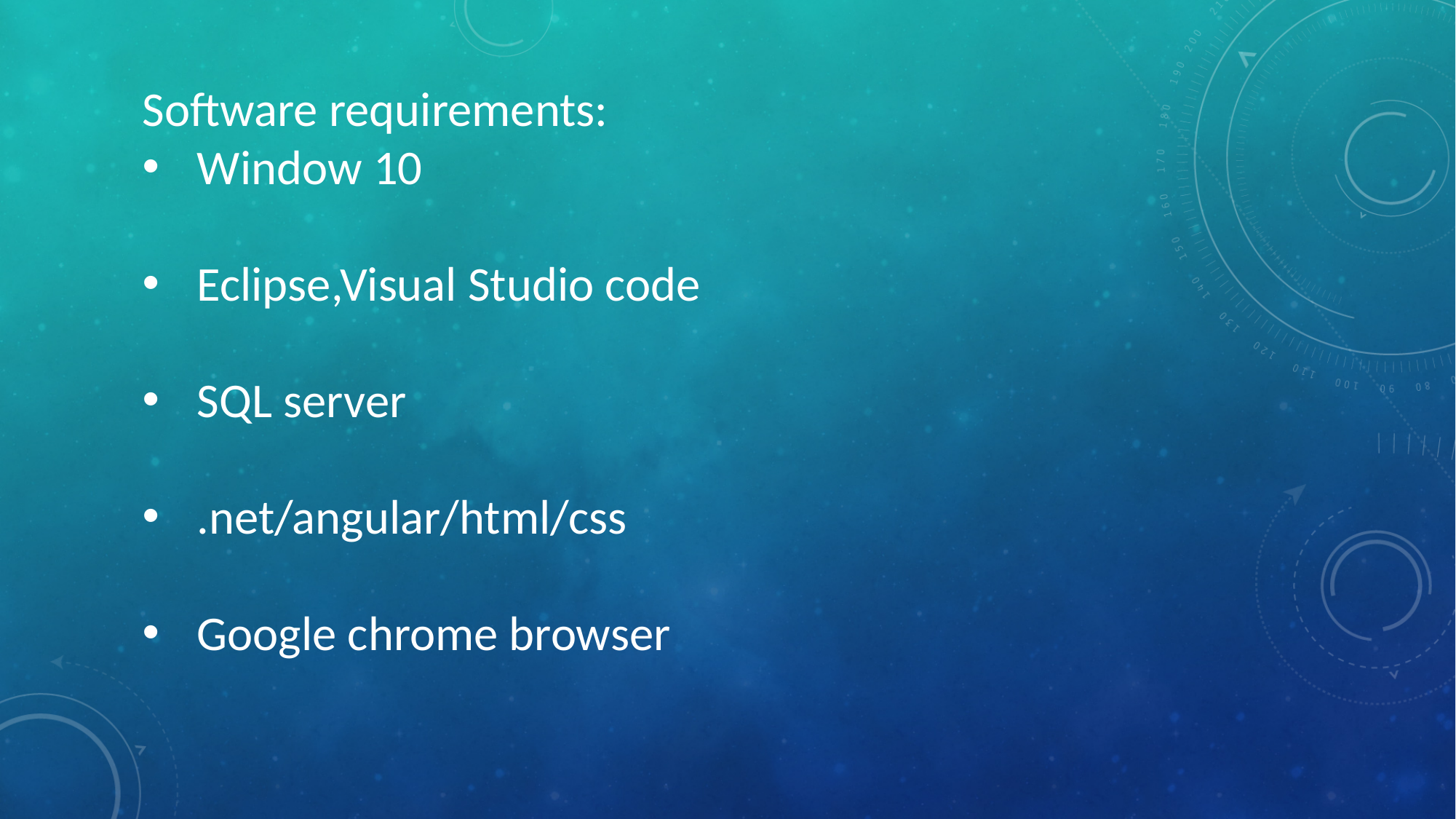

Software requirements:
Window 10

Eclipse,Visual Studio code

SQL server

.net/angular/html/css

Google chrome browser